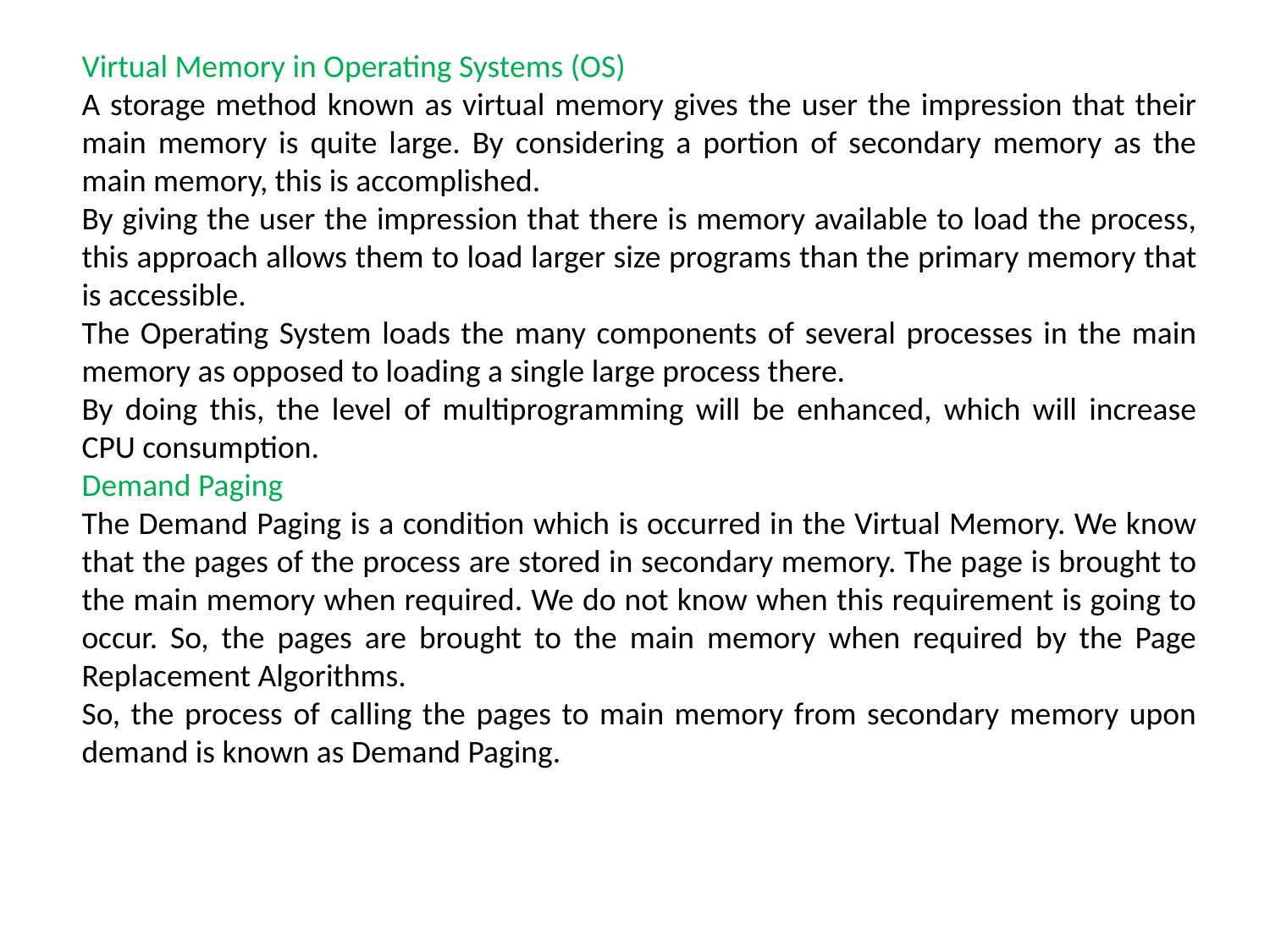

Virtual Memory in Operating Systems (OS)
A storage method known as virtual memory gives the user the impression that their main memory is quite large. By considering a portion of secondary memory as the main memory, this is accomplished.
By giving the user the impression that there is memory available to load the process, this approach allows them to load larger size programs than the primary memory that is accessible.
The Operating System loads the many components of several processes in the main memory as opposed to loading a single large process there.
By doing this, the level of multiprogramming will be enhanced, which will increase CPU consumption.
Demand Paging
The Demand Paging is a condition which is occurred in the Virtual Memory. We know that the pages of the process are stored in secondary memory. The page is brought to the main memory when required. We do not know when this requirement is going to occur. So, the pages are brought to the main memory when required by the Page Replacement Algorithms.
So, the process of calling the pages to main memory from secondary memory upon demand is known as Demand Paging.